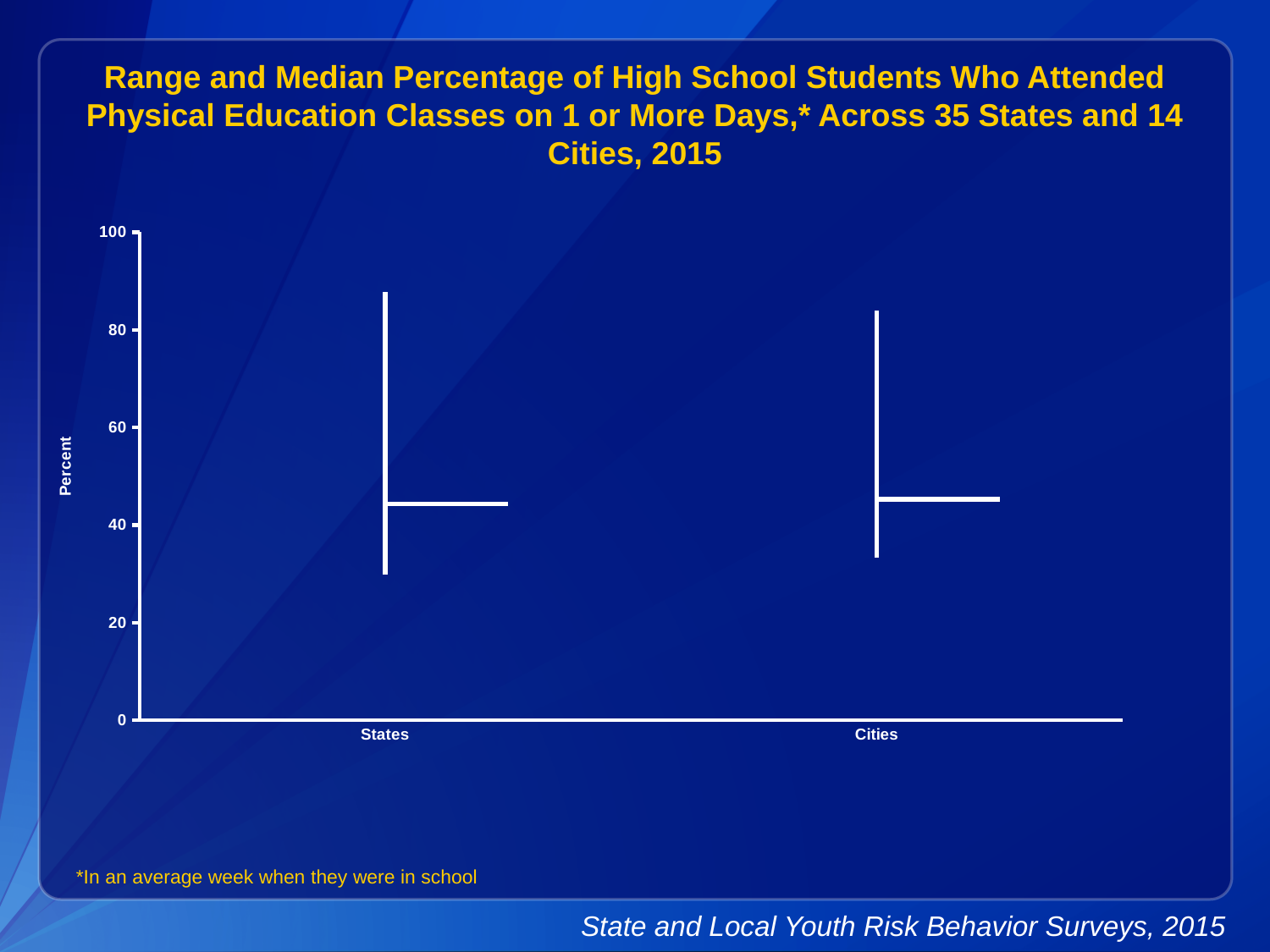

Range and Median Percentage of High School Students Who Attended Physical Education Classes on 1 or More Days,* Across 35 States and 14 Cities, 2015

[unsupported chart]

*In an average week when they were in school
State and Local Youth Risk Behavior Surveys, 2015